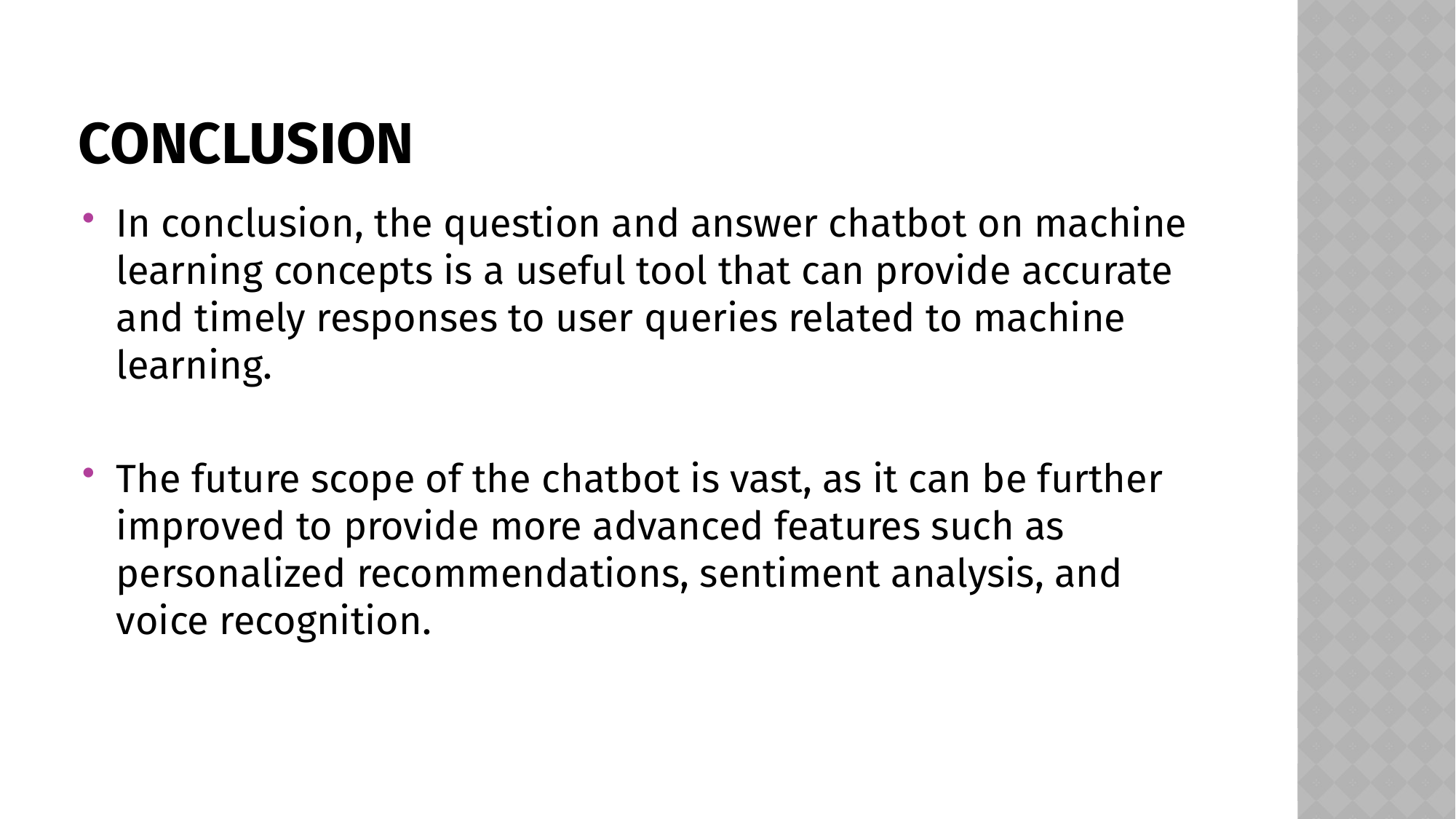

# CONCLUSION
In conclusion, the question and answer chatbot on machine learning concepts is a useful tool that can provide accurate and timely responses to user queries related to machine learning.

The future scope of the chatbot is vast, as it can be further improved to provide more advanced features such as personalized recommendations, sentiment analysis, and voice recognition.